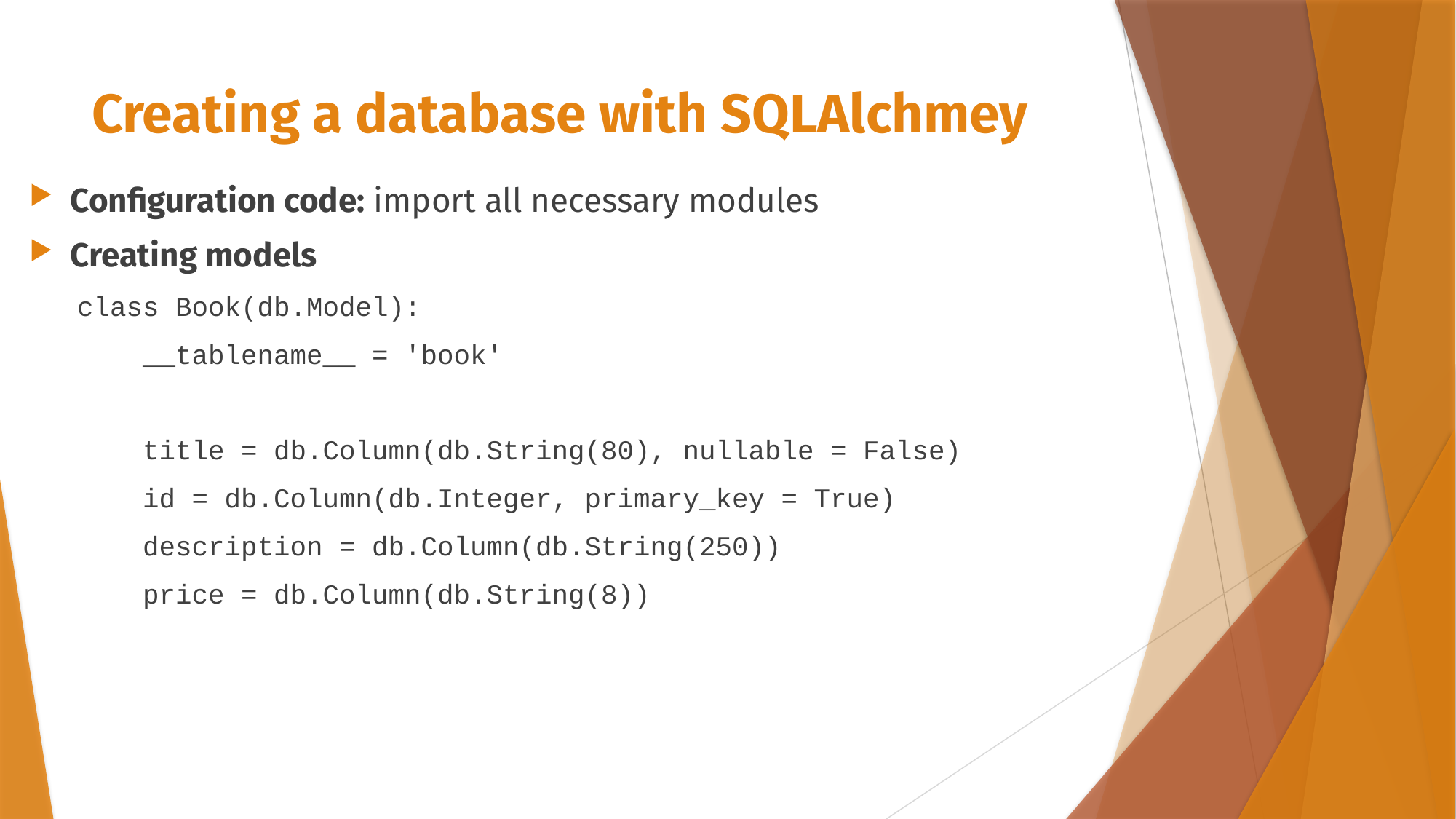

# Creating a database with SQLAlchmey
Configuration code: import all necessary modules
Creating models
class Book(db.Model):
    __tablename__ = 'book'

    title = db.Column(db.String(80), nullable = False)
    id = db.Column(db.Integer, primary_key = True)
    description = db.Column(db.String(250))
    price = db.Column(db.String(8))